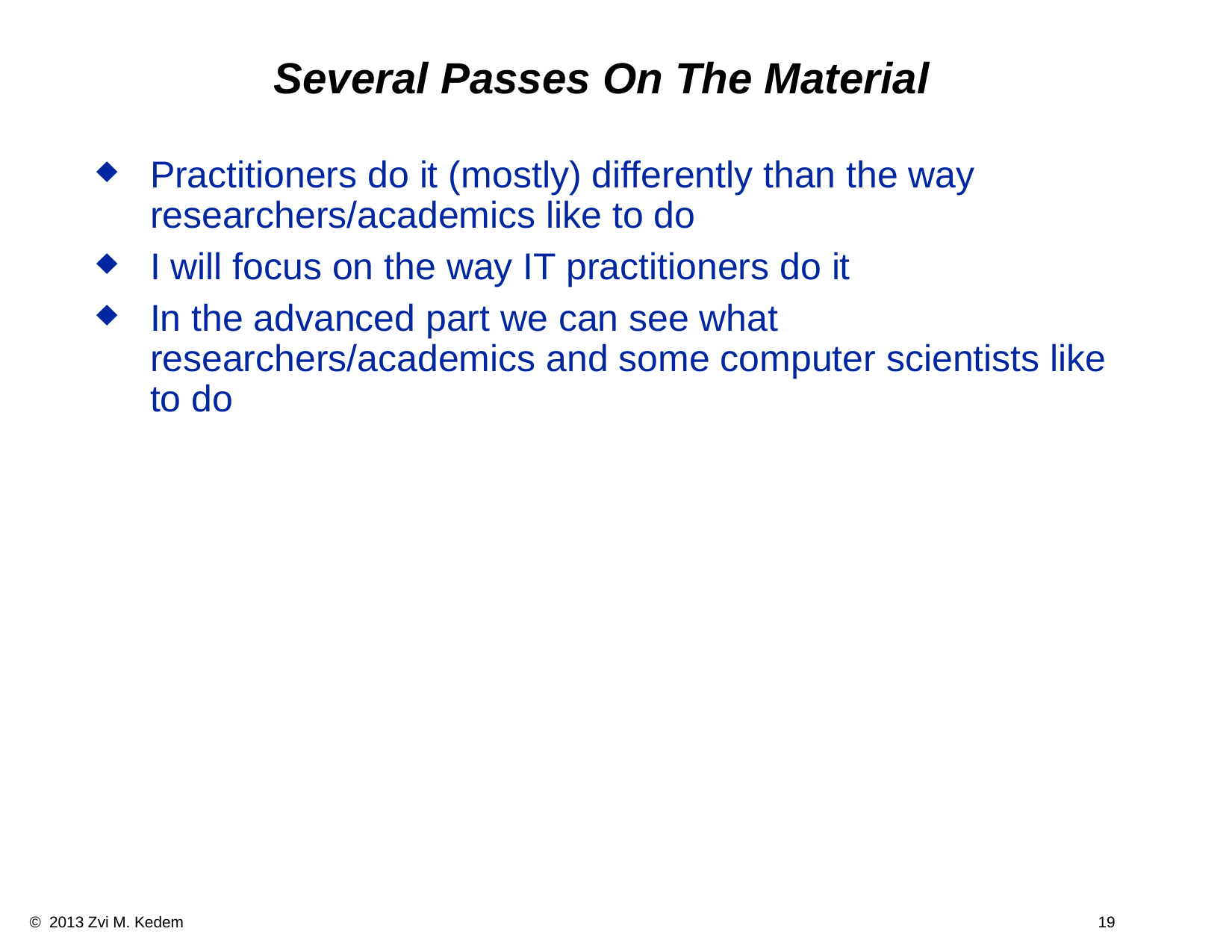

# Several Passes On The Material
Practitioners do it (mostly) differently than the way researchers/academics like to do
I will focus on the way IT practitioners do it
In the advanced part we can see what researchers/academics and some computer scientists like to do